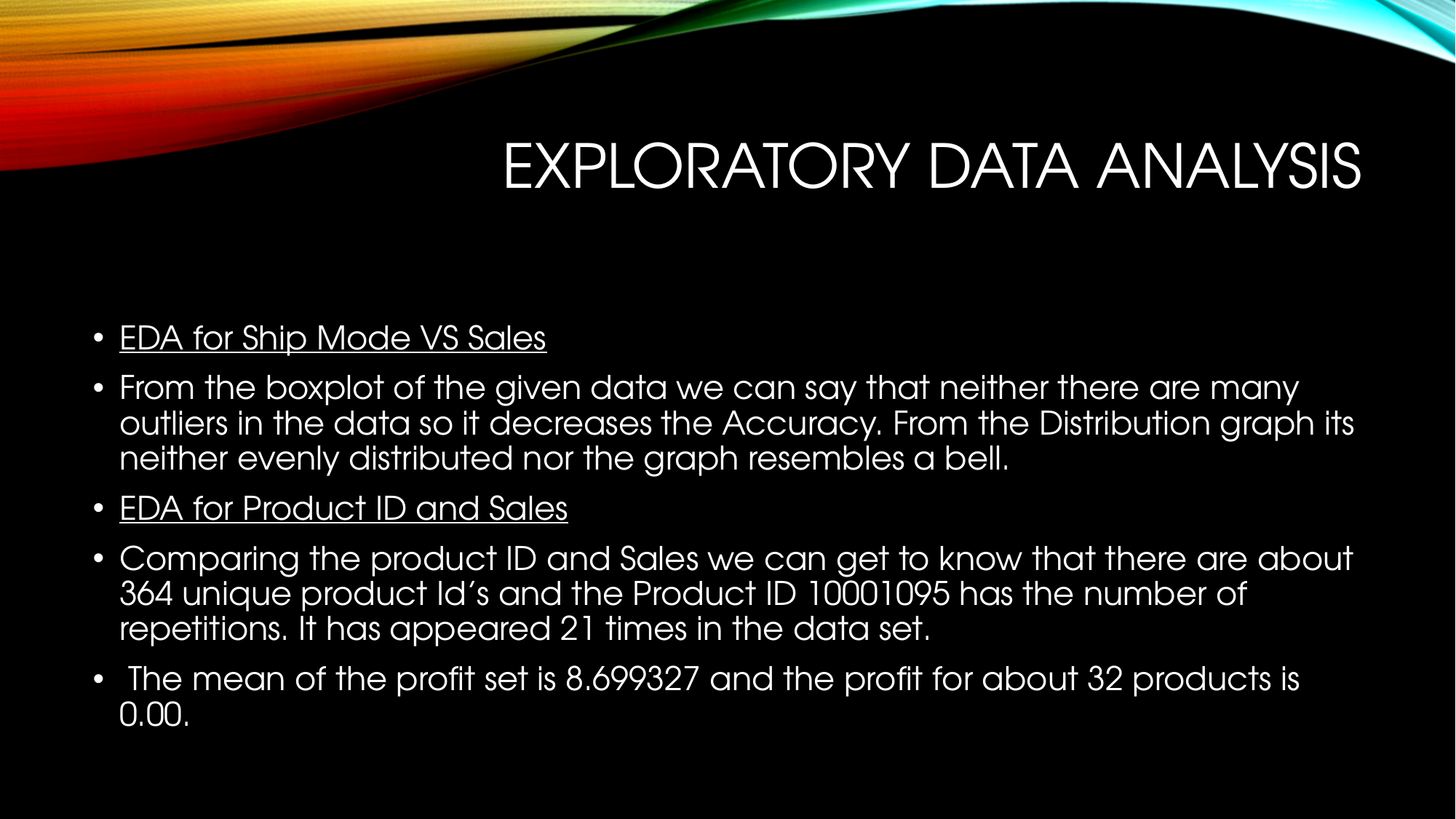

# Exploratory Data Analysis

EDA for Ship Mode VS Sales
From the boxplot of the given data we can say that neither there are many outliers in the data so it decreases the Accuracy. From the Distribution graph its neither evenly distributed nor the graph resembles a bell.
EDA for Product ID and Sales
Comparing the product ID and Sales we can get to know that there are about 364 unique product Id’s and the Product ID 10001095 has the number of repetitions. It has appeared 21 times in the data set.
 The mean of the profit set is 8.699327 and the profit for about 32 products is 0.00.